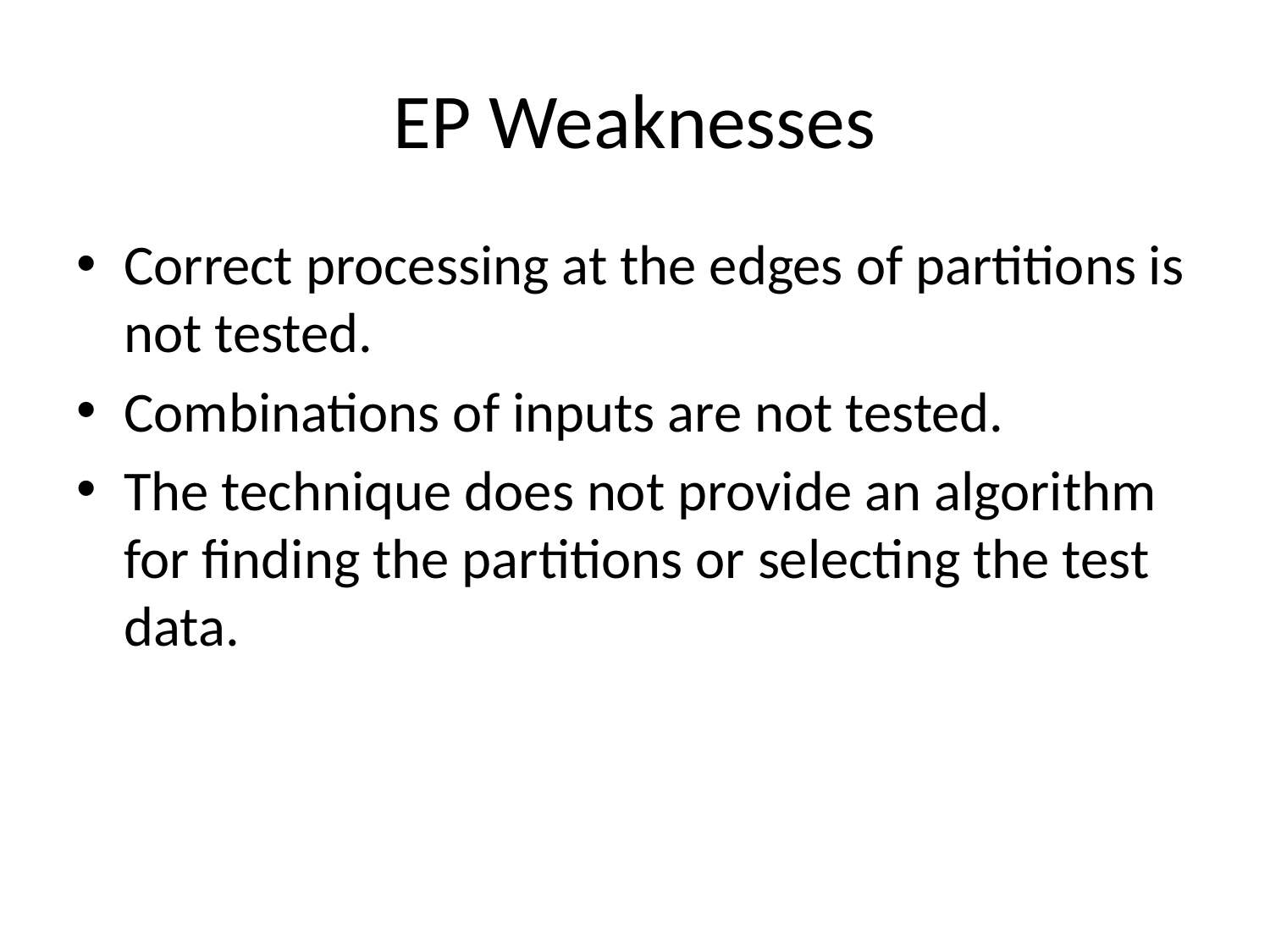

# EP Weaknesses
Correct processing at the edges of partitions is not tested.
Combinations of inputs are not tested.
The technique does not provide an algorithm for finding the partitions or selecting the test data.